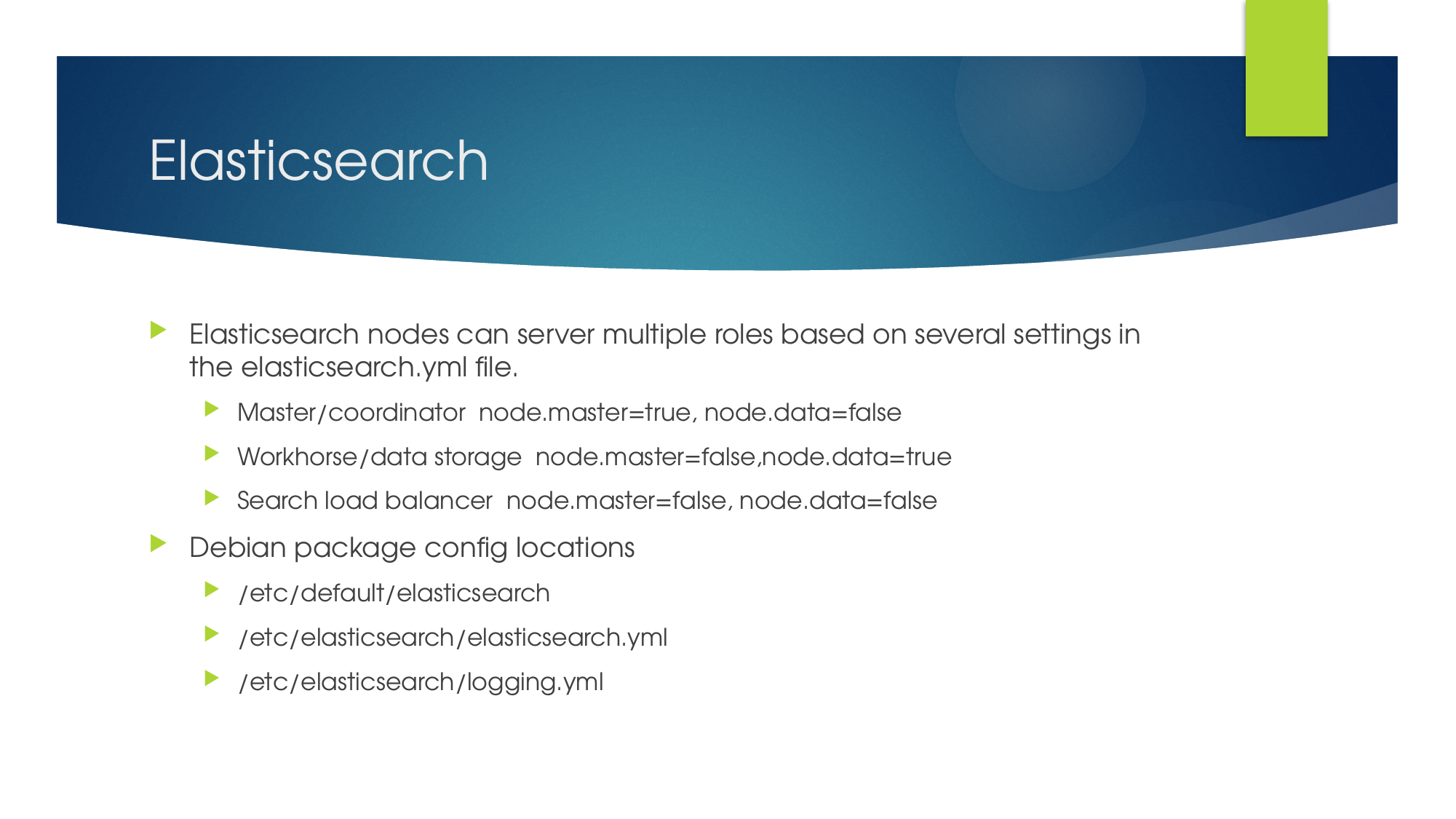

# Elasticsearch
Elasticsearch nodes can server multiple roles based on several settings in the elasticsearch.yml file.
Master/coordinator  node.master=true, node.data=false
Workhorse/data storage  node.master=false,node.data=true
Search load balancer  node.master=false, node.data=false
Debian package config locations
/etc/default/elasticsearch
/etc/elasticsearch/elasticsearch.yml
/etc/elasticsearch/logging.yml